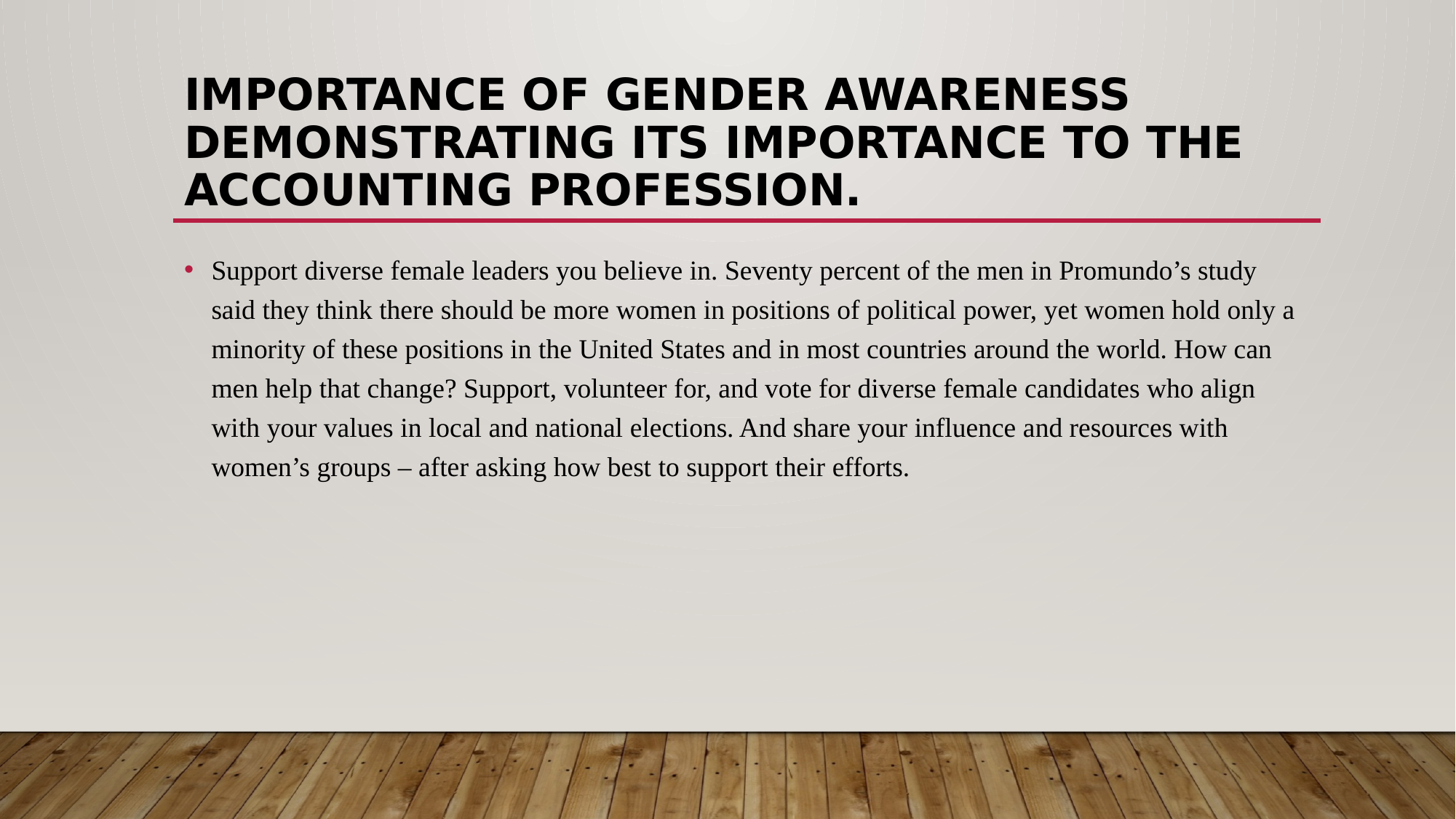

# IMPORTANCE OF gender awareness demonstrating its importance to the accounting profession.
Support diverse female leaders you believe in. Seventy percent of the men in Promundo’s study said they think there should be more women in positions of political power, yet women hold only a minority of these positions in the United States and in most countries around the world. How can men help that change? Support, volunteer for, and vote for diverse female candidates who align with your values in local and national elections. And share your influence and resources with women’s groups – after asking how best to support their efforts.